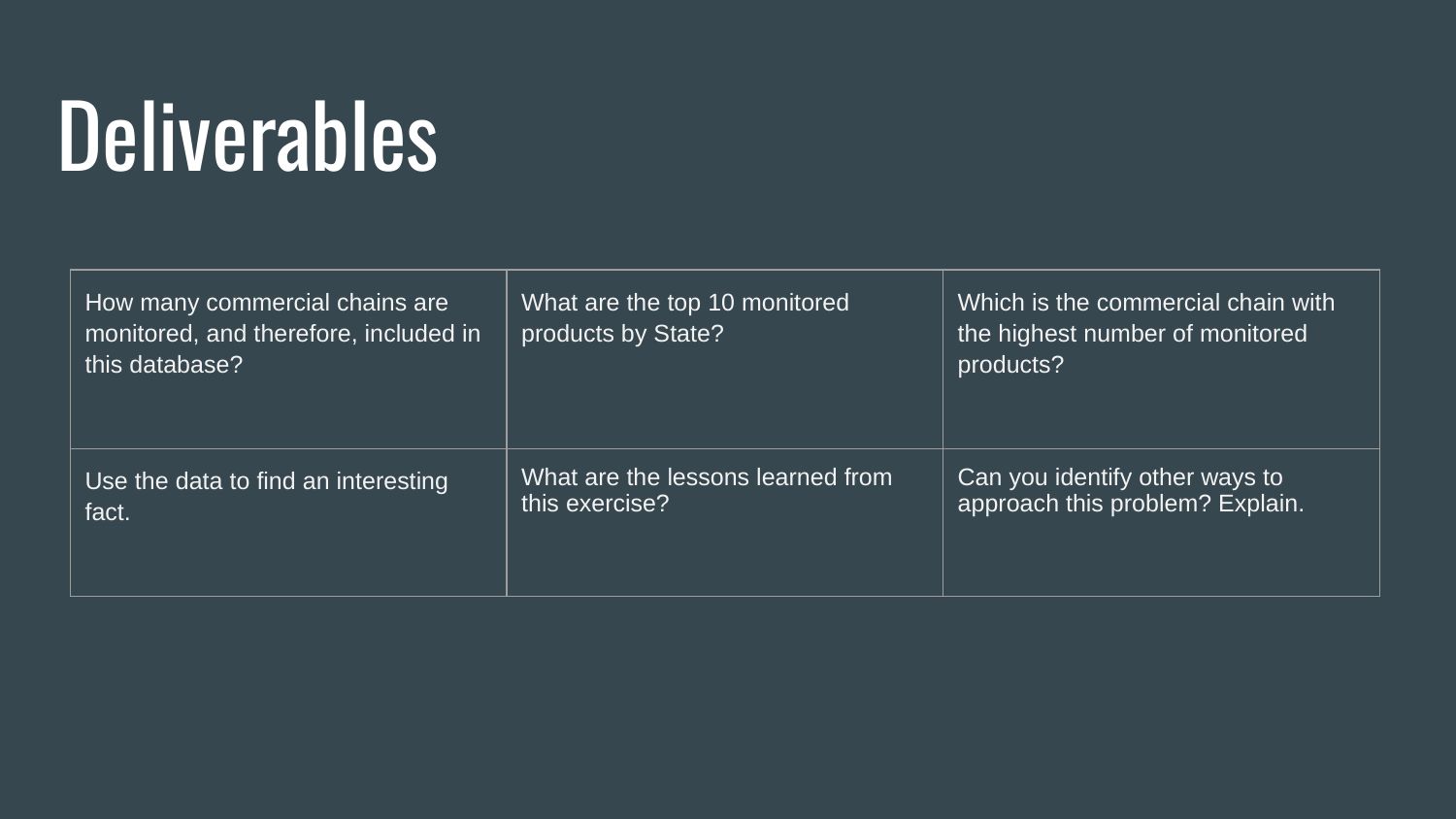

# Deliverables
| How many commercial chains are monitored, and therefore, included in this database? | What are the top 10 monitored products by State? | Which is the commercial chain with the highest number of monitored products? |
| --- | --- | --- |
| Use the data to find an interesting fact. | What are the lessons learned from this exercise? | Can you identify other ways to approach this problem? Explain. |